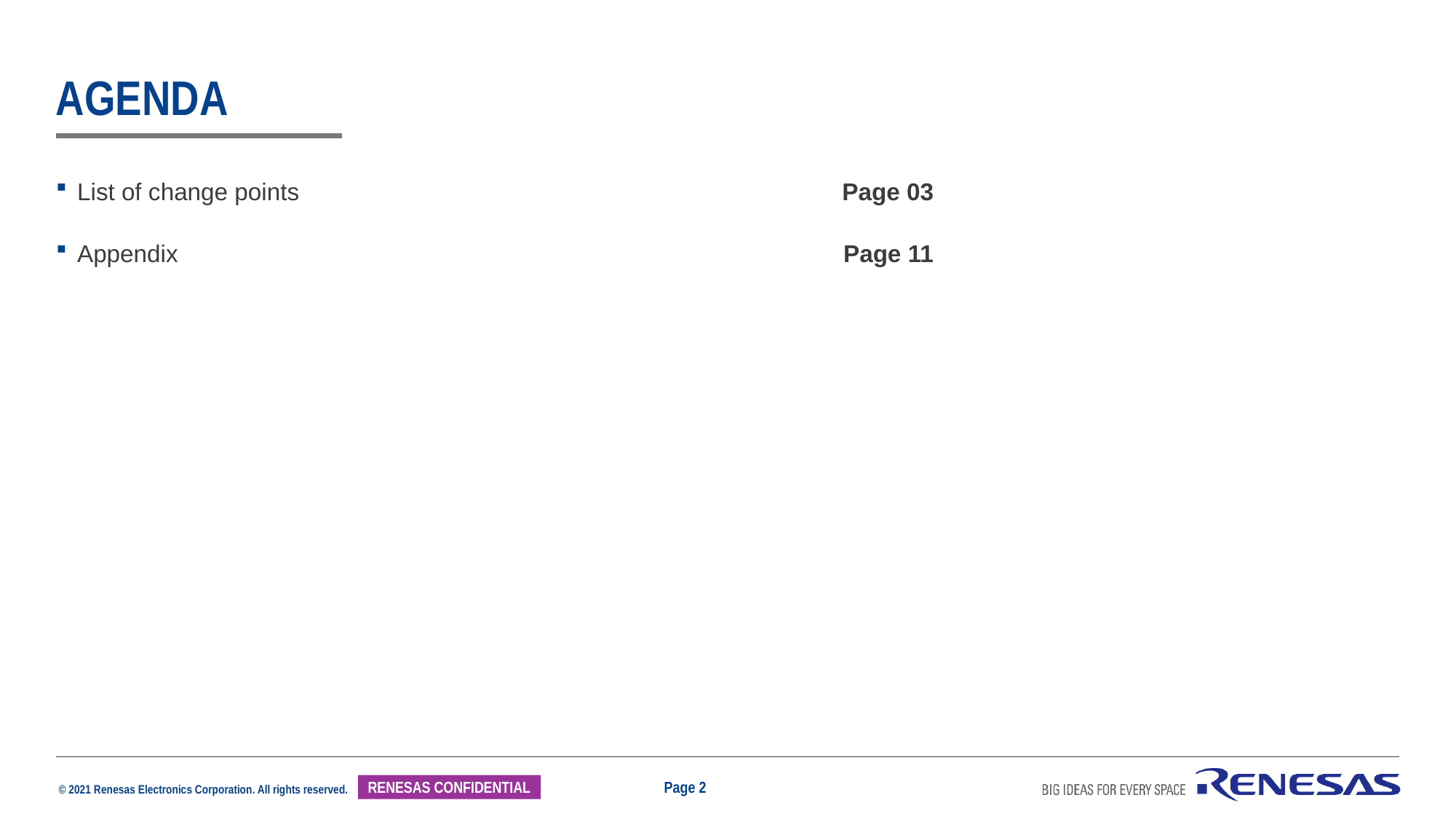

# Agenda
List of change points 	Page 03
Appendix 	Page 11